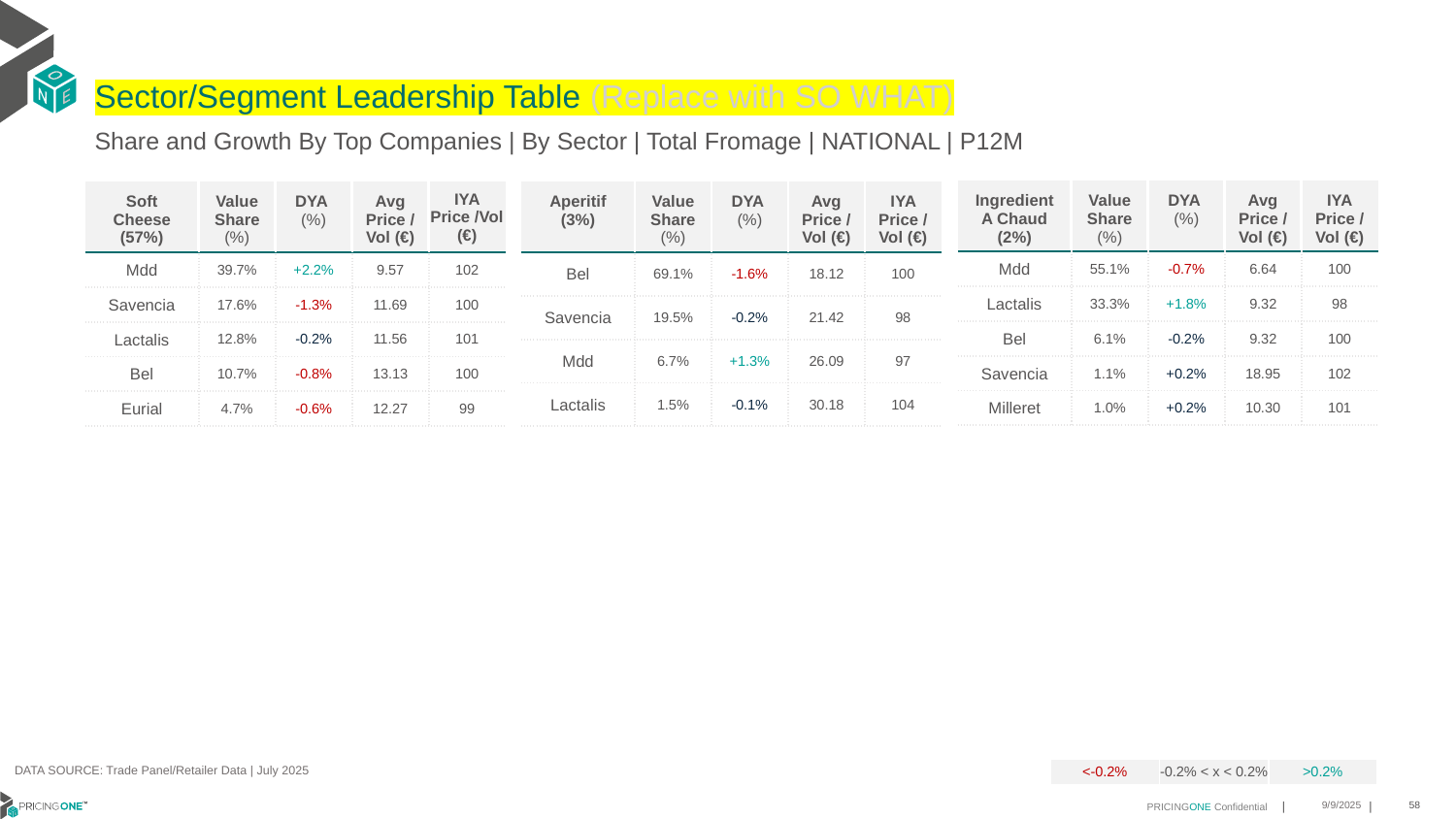

# Sector/Segment Leadership Table (Replace with SO WHAT)
Share and Growth By Top Companies | By Sector | Total Fromage | NATIONAL | P12M
| Ingredient A Chaud (2%) | Value Share (%) | DYA (%) | Avg Price /Vol (€) | IYA Price /Vol (€) |
| --- | --- | --- | --- | --- |
| Mdd | 55.1% | -0.7% | 6.64 | 100 |
| Lactalis | 33.3% | +1.8% | 9.32 | 98 |
| Bel | 6.1% | -0.2% | 9.32 | 100 |
| Savencia | 1.1% | +0.2% | 18.95 | 102 |
| Milleret | 1.0% | +0.2% | 10.30 | 101 |
| Soft Cheese (57%) | Value Share (%) | DYA (%) | Avg Price /Vol (€) | IYA Price /Vol (€) |
| --- | --- | --- | --- | --- |
| Mdd | 39.7% | +2.2% | 9.57 | 102 |
| Savencia | 17.6% | -1.3% | 11.69 | 100 |
| Lactalis | 12.8% | -0.2% | 11.56 | 101 |
| Bel | 10.7% | -0.8% | 13.13 | 100 |
| Eurial | 4.7% | -0.6% | 12.27 | 99 |
| Aperitif (3%) | Value Share (%) | DYA (%) | Avg Price /Vol (€) | IYA Price /Vol (€) |
| --- | --- | --- | --- | --- |
| Bel | 69.1% | -1.6% | 18.12 | 100 |
| Savencia | 19.5% | -0.2% | 21.42 | 98 |
| Mdd | 6.7% | +1.3% | 26.09 | 97 |
| Lactalis | 1.5% | -0.1% | 30.18 | 104 |
DATA SOURCE: Trade Panel/Retailer Data | July 2025
| <-0.2% | -0.2% < x < 0.2% | >0.2% |
| --- | --- | --- |

9/9/2025
58